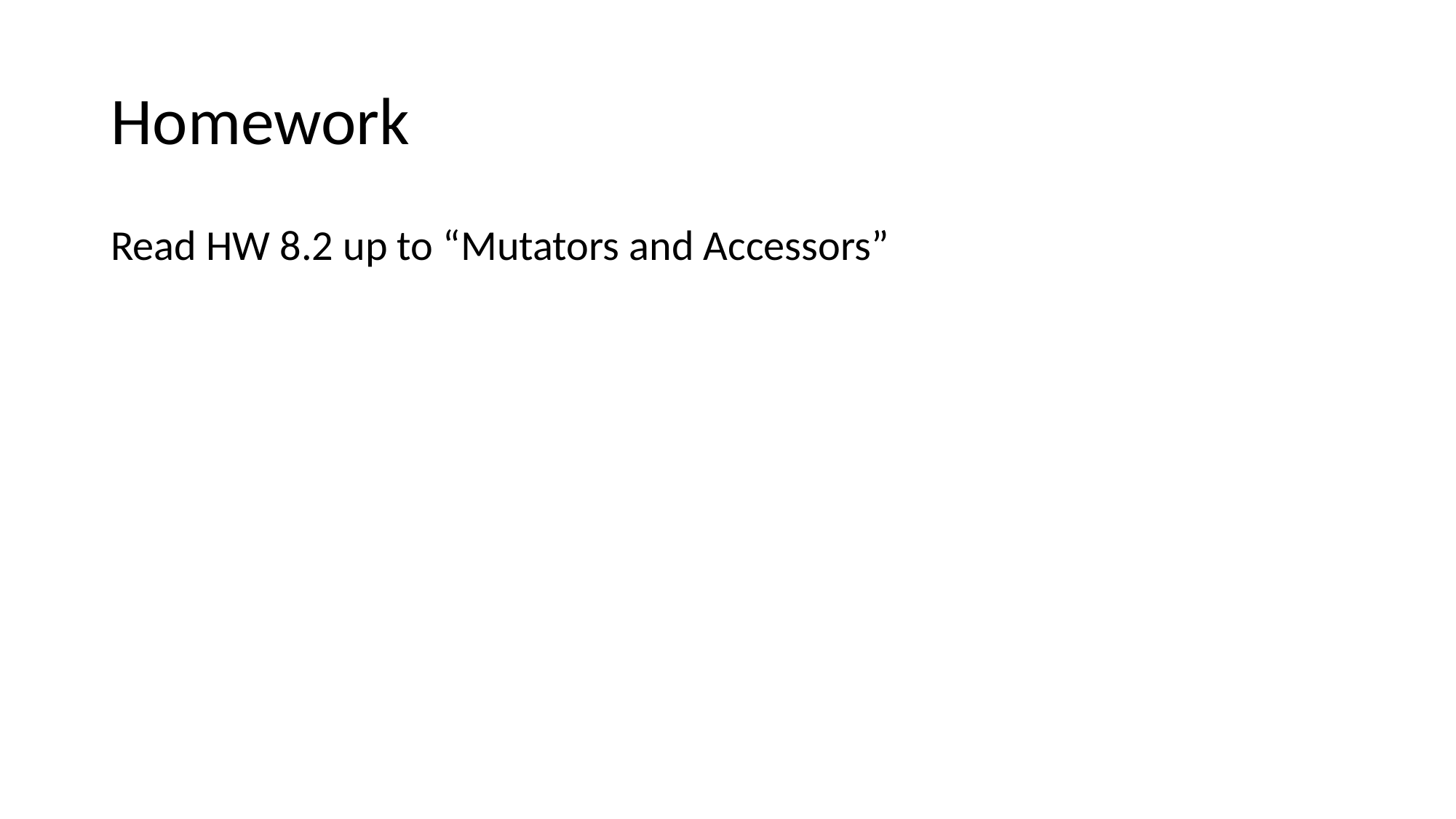

# Homework
Read HW 8.2 up to “Mutators and Accessors”